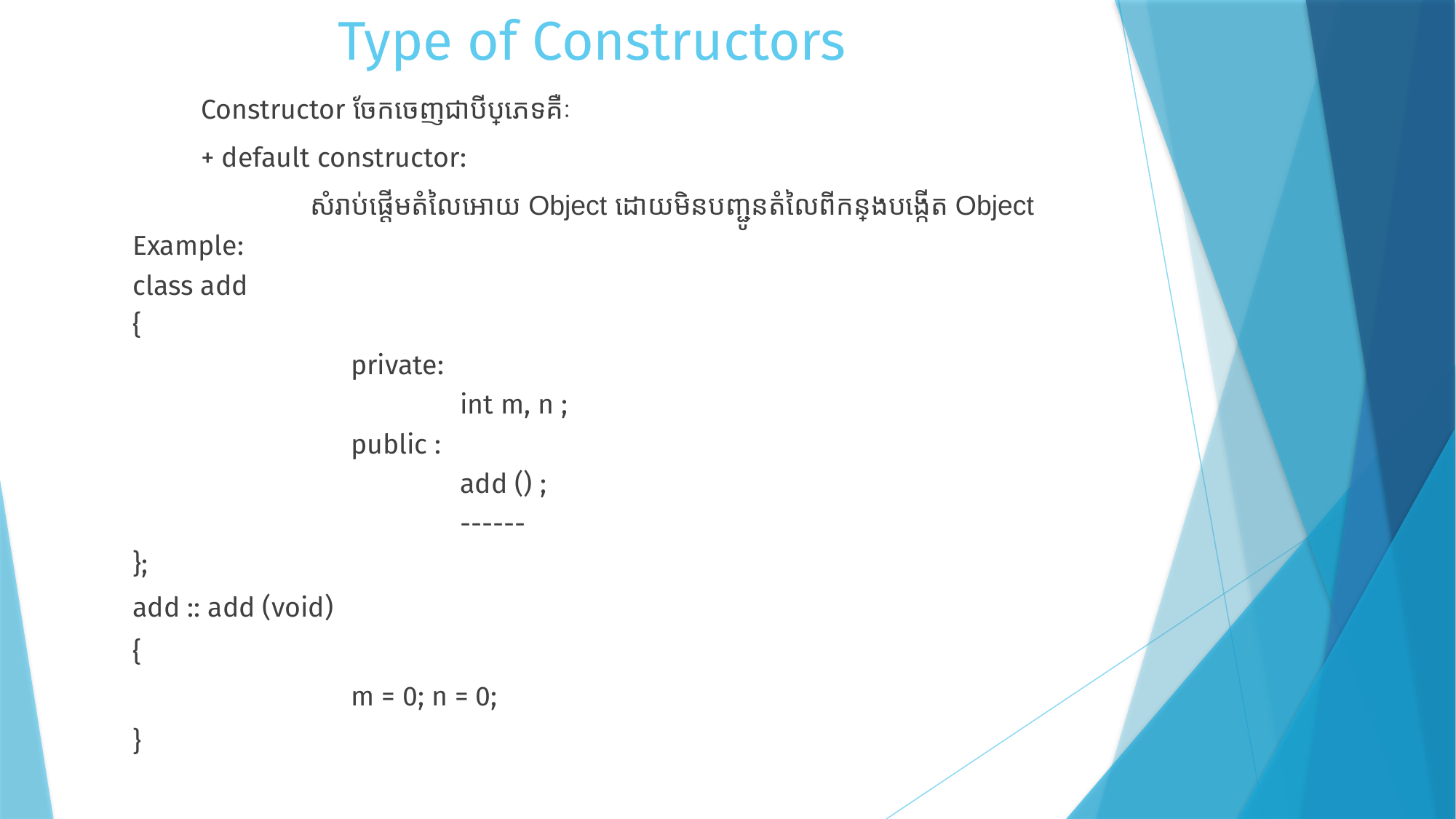

# Type of Constructors
	Constructor ចែកចេញជាបីប្រភេទគឺៈ
	+ default constructor:
	 	សំរាប់ផ្តើមតំលៃអោយ Object ដោយមិនបញ្ជូនតំលៃពីកន្លែងបង្កើត Object
	Example:
	class add
	{
			private:
      			int m, n ;
   			public :
      			add () ;
      			------
	};
	add :: add (void)
	{
   			m = 0; n = 0;
	}